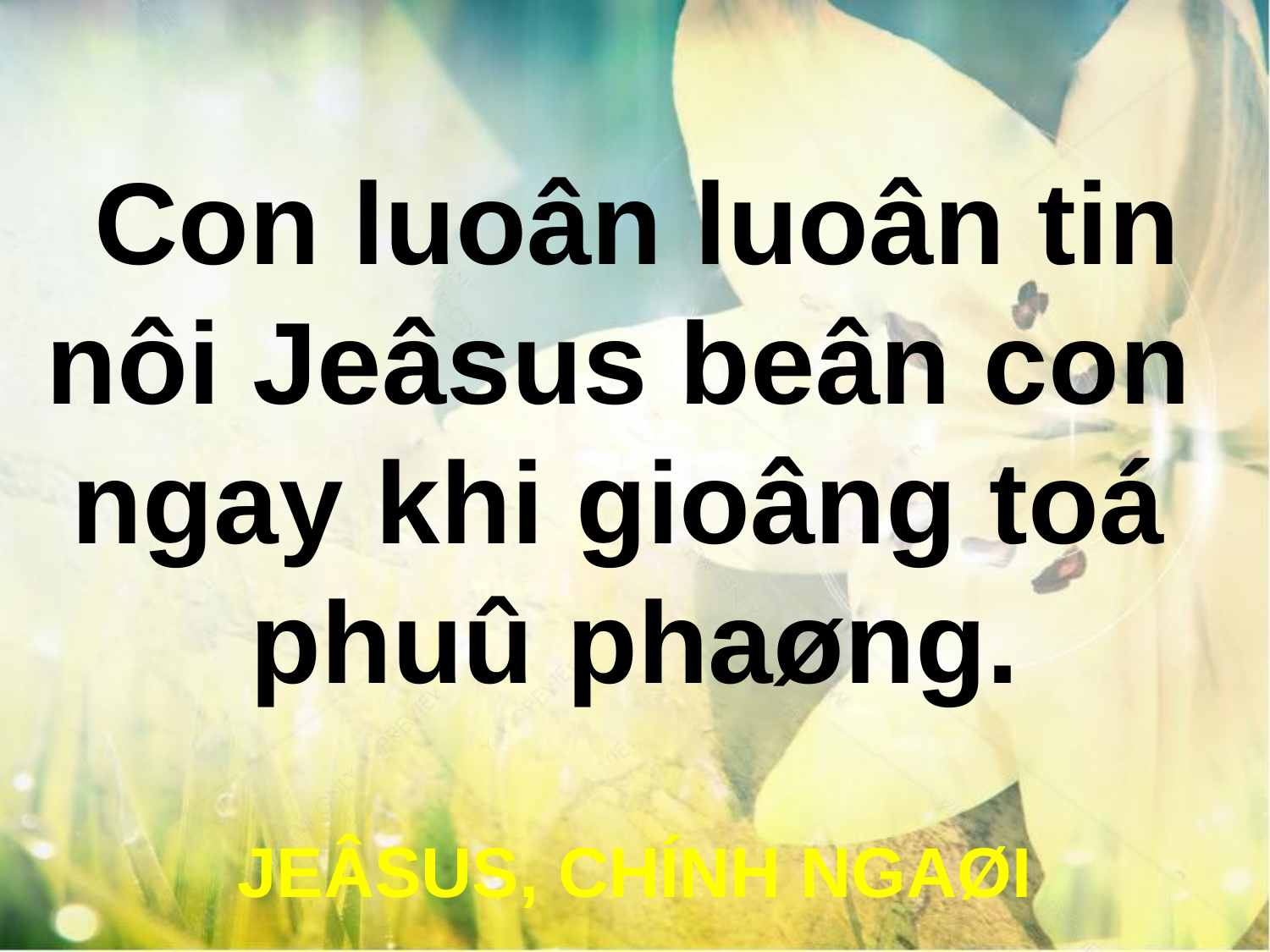

Con luoân luoân tin
nôi Jeâsus beân con
ngay khi gioâng toá
phuû phaøng.
JEÂSUS, CHÍNH NGAØI